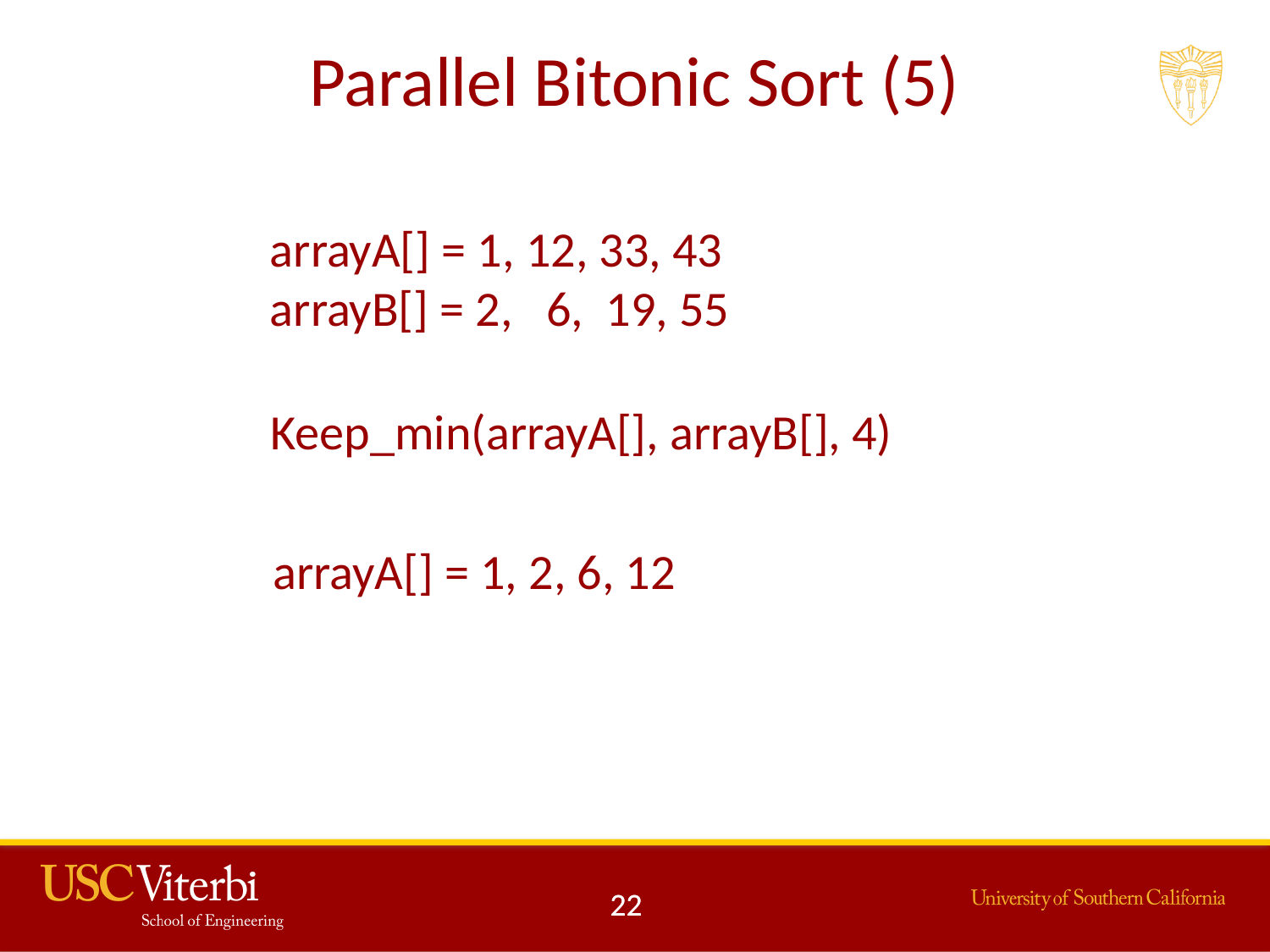

# Parallel Bitonic Sort (5)
arrayA[] = 1, 12, 33, 43
arrayB[] = 2,   6,  19, 55
Keep_min(arrayA[], arrayB[], 4)
arrayA[] = 1, 2, 6, 12